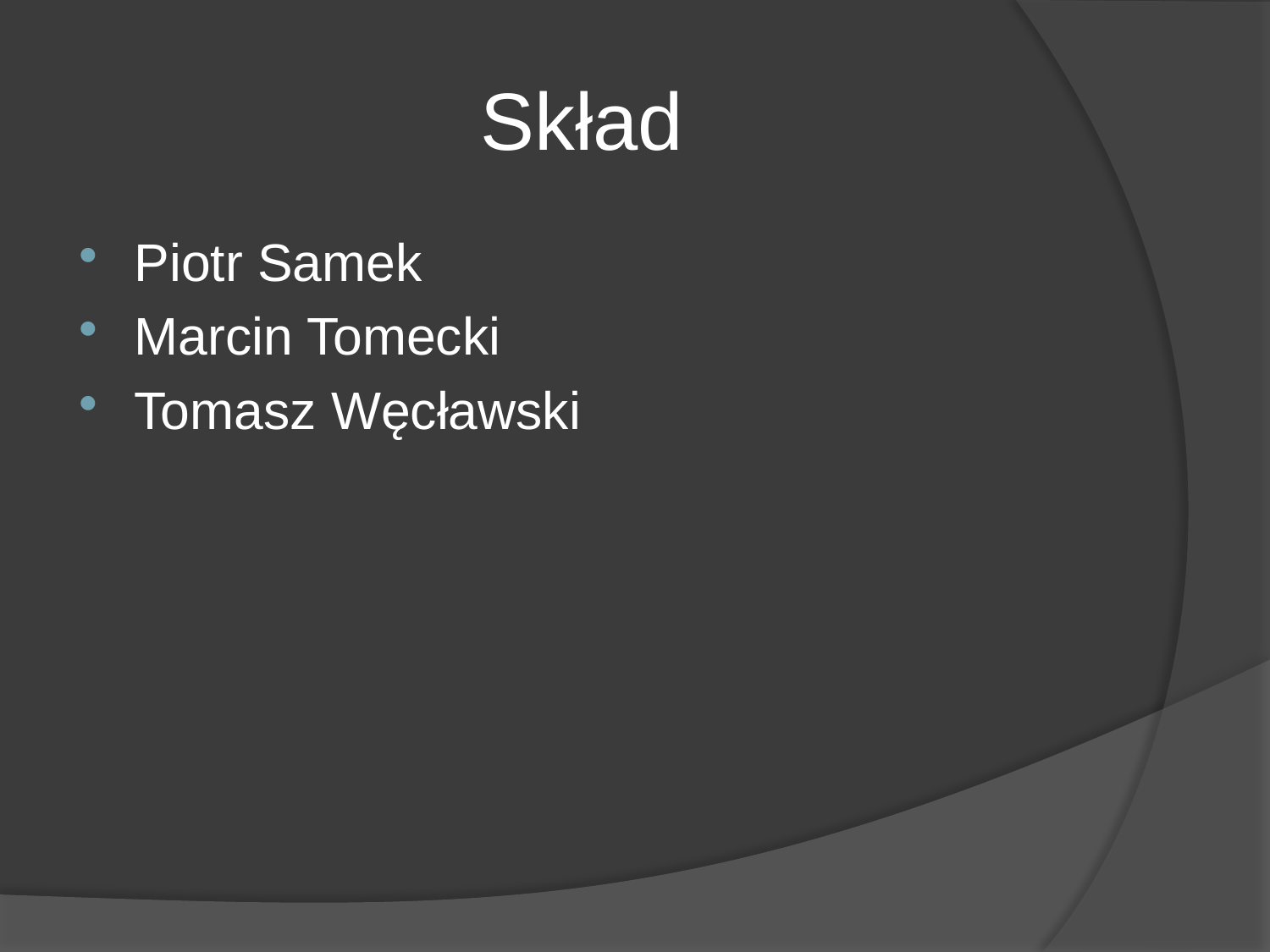

# Skład
Piotr Samek
Marcin Tomecki
Tomasz Węcławski